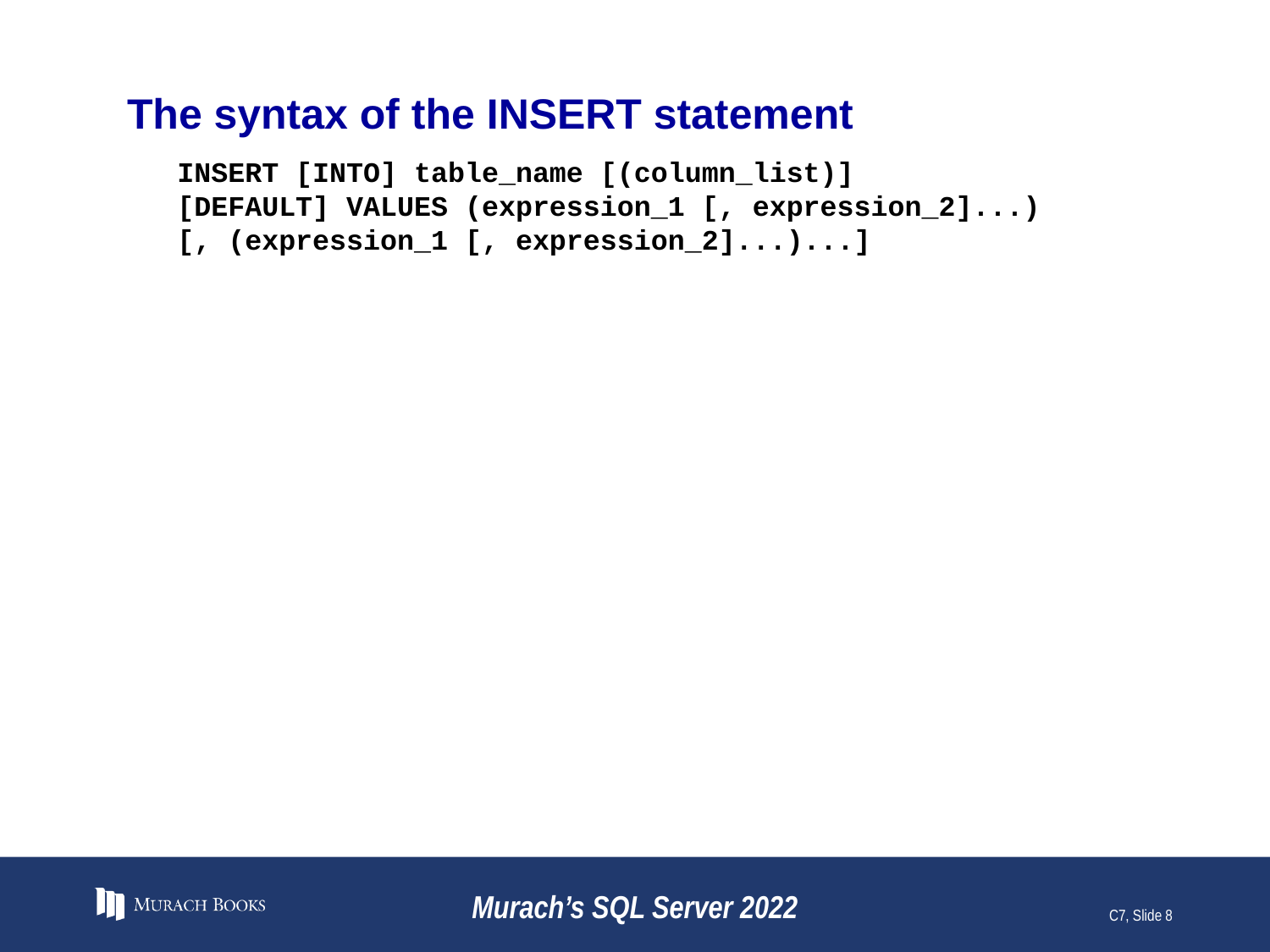

# The syntax of the INSERT statement
INSERT [INTO] table_name [(column_list)]
[DEFAULT] VALUES (expression_1 [, expression_2]...)
[, (expression_1 [, expression_2]...)...]

Murach’s SQL Server 2022

C7, Slide 8